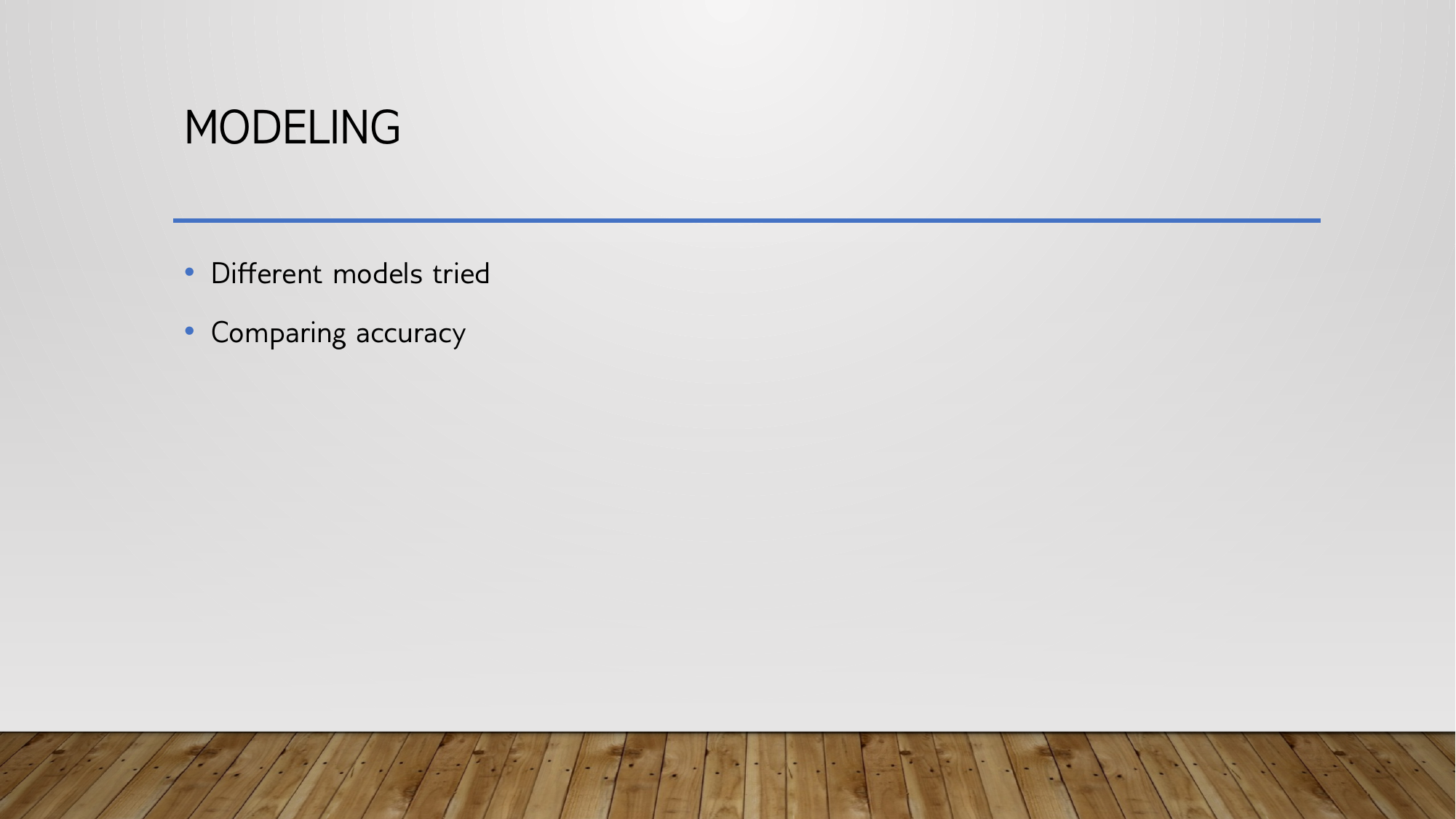

# Modeling
Different models tried
Comparing accuracy